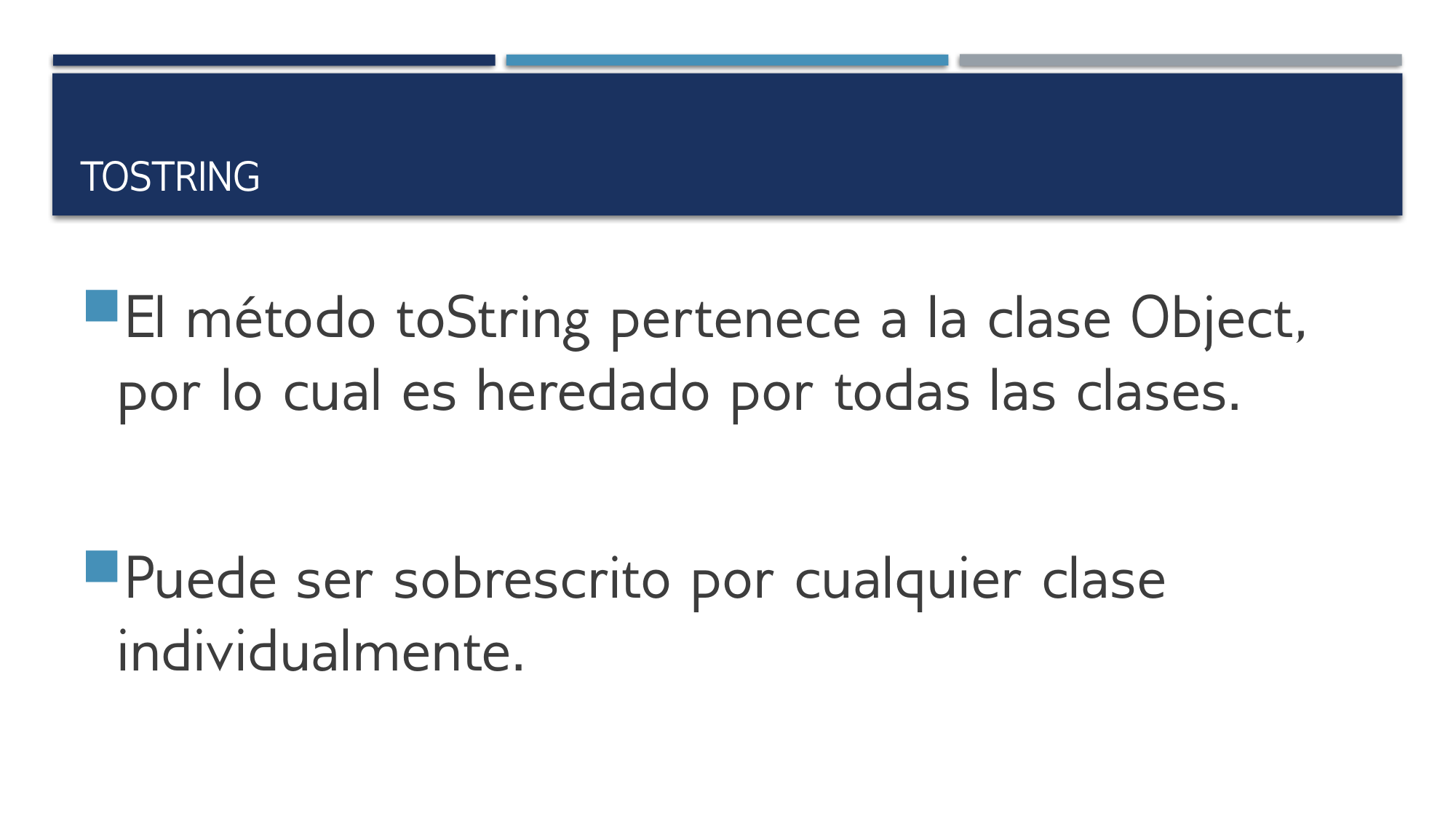

# ToString
El método toString pertenece a la clase Object, por lo cual es heredado por todas las clases.

Puede ser sobrescrito por cualquier clase individualmente.